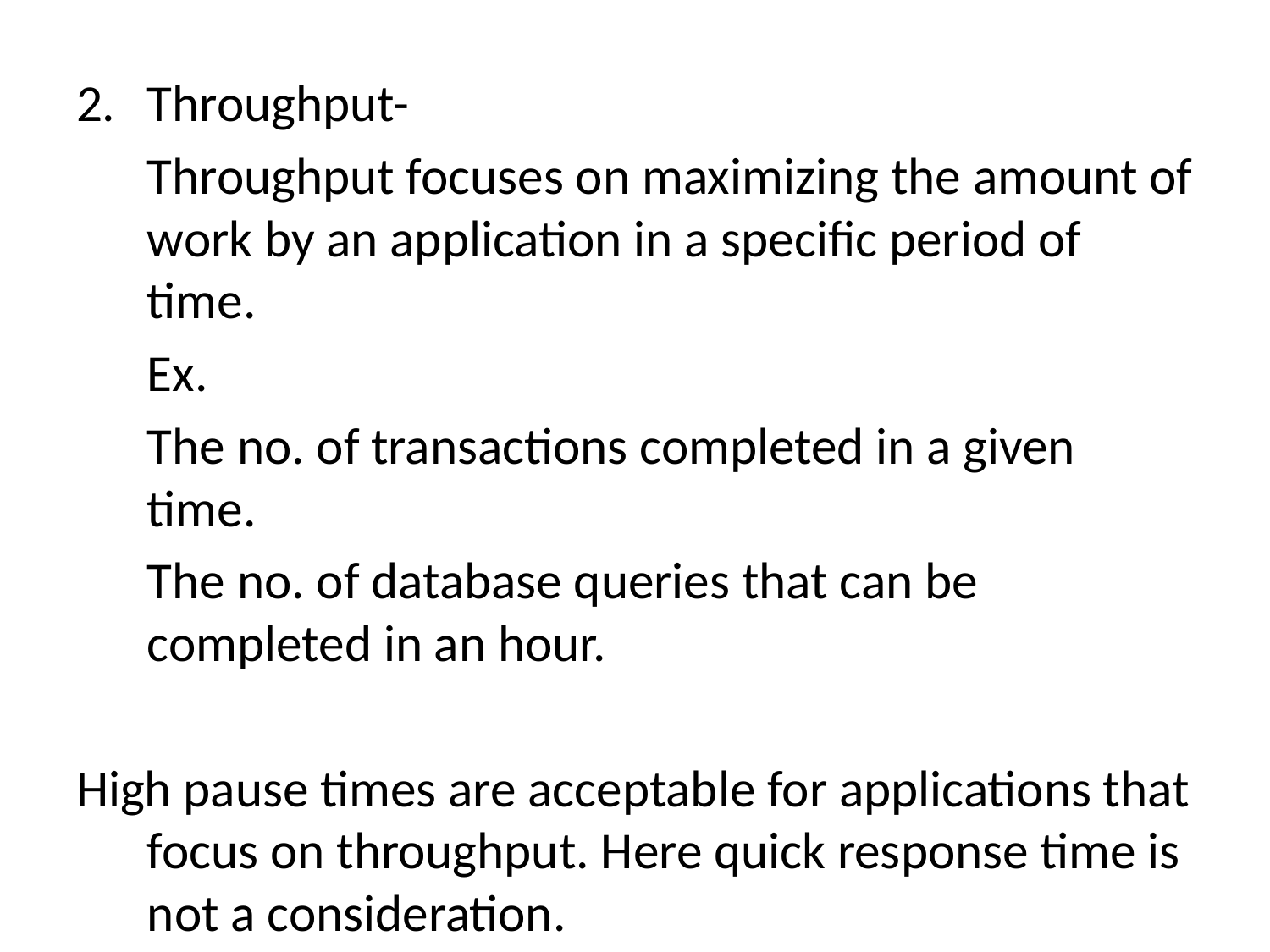

Throughput-
	Throughput focuses on maximizing the amount of work by an application in a specific period of time.
	Ex.
	The no. of transactions completed in a given time.
	The no. of database queries that can be completed in an hour.

High pause times are acceptable for applications that focus on throughput. Here quick response time is not a consideration.